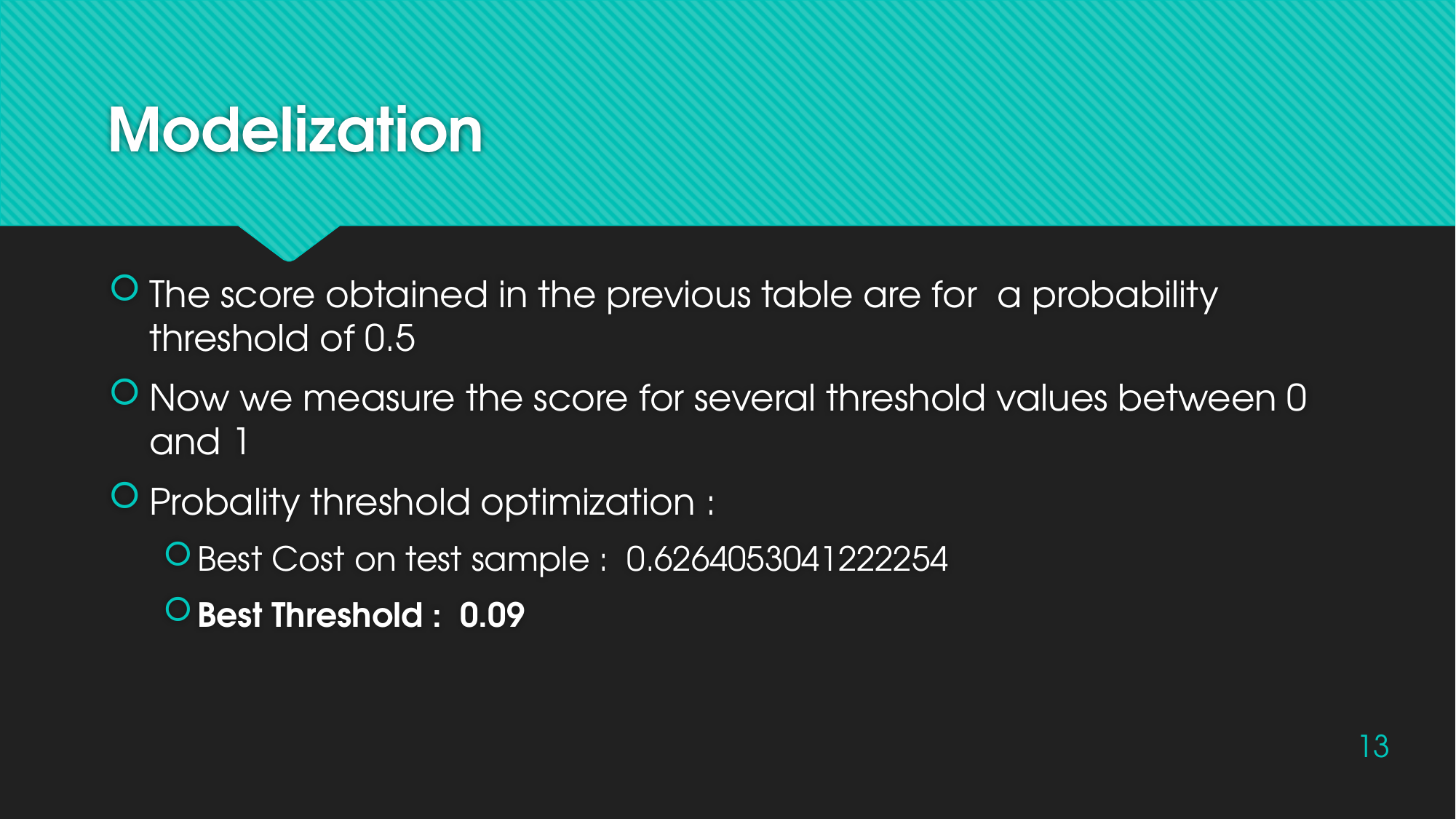

# Modelization

The score obtained in the previous table are for  a probability threshold of 0.5
Now we measure the score for several threshold values between 0 and 1
Probality threshold optimization :
Best Cost on test sample :  0.6264053041222254
Best Threshold :  0.09

13